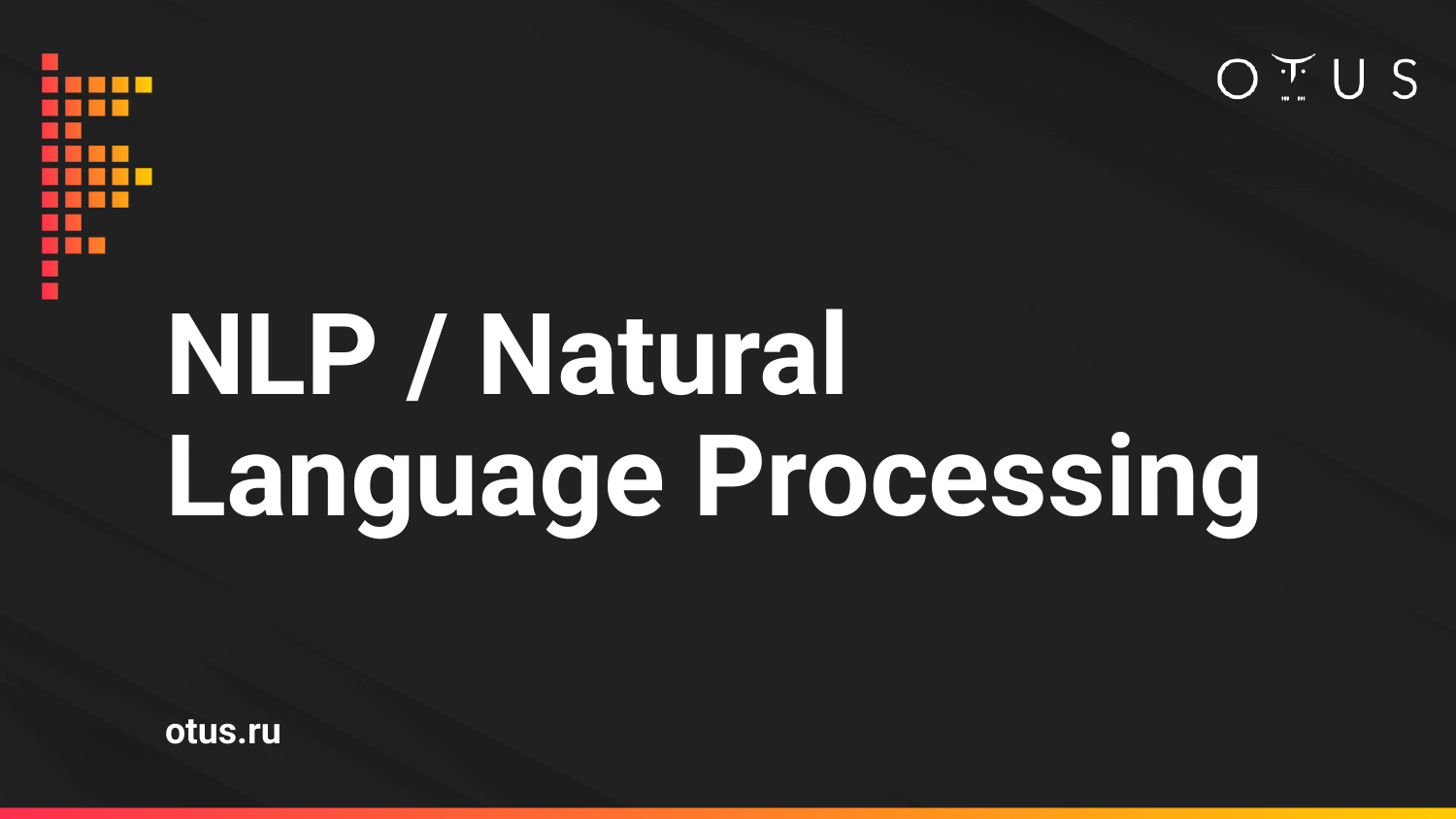

# NLP / Natural Language Processing

otus.ru